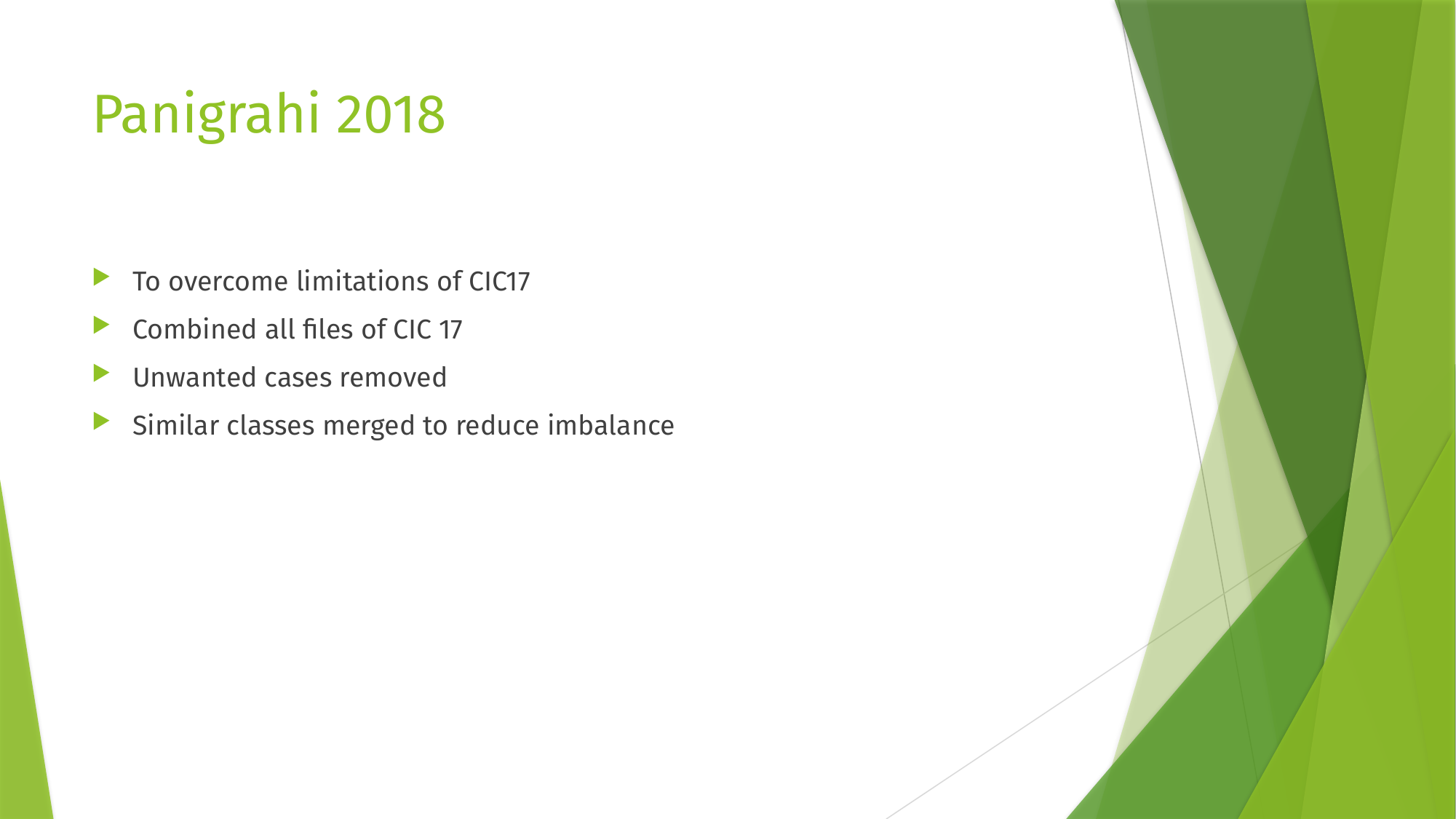

# Panigrahi 2018
To overcome limitations of CIC17
Combined all files of CIC 17
Unwanted cases removed
Similar classes merged to reduce imbalance